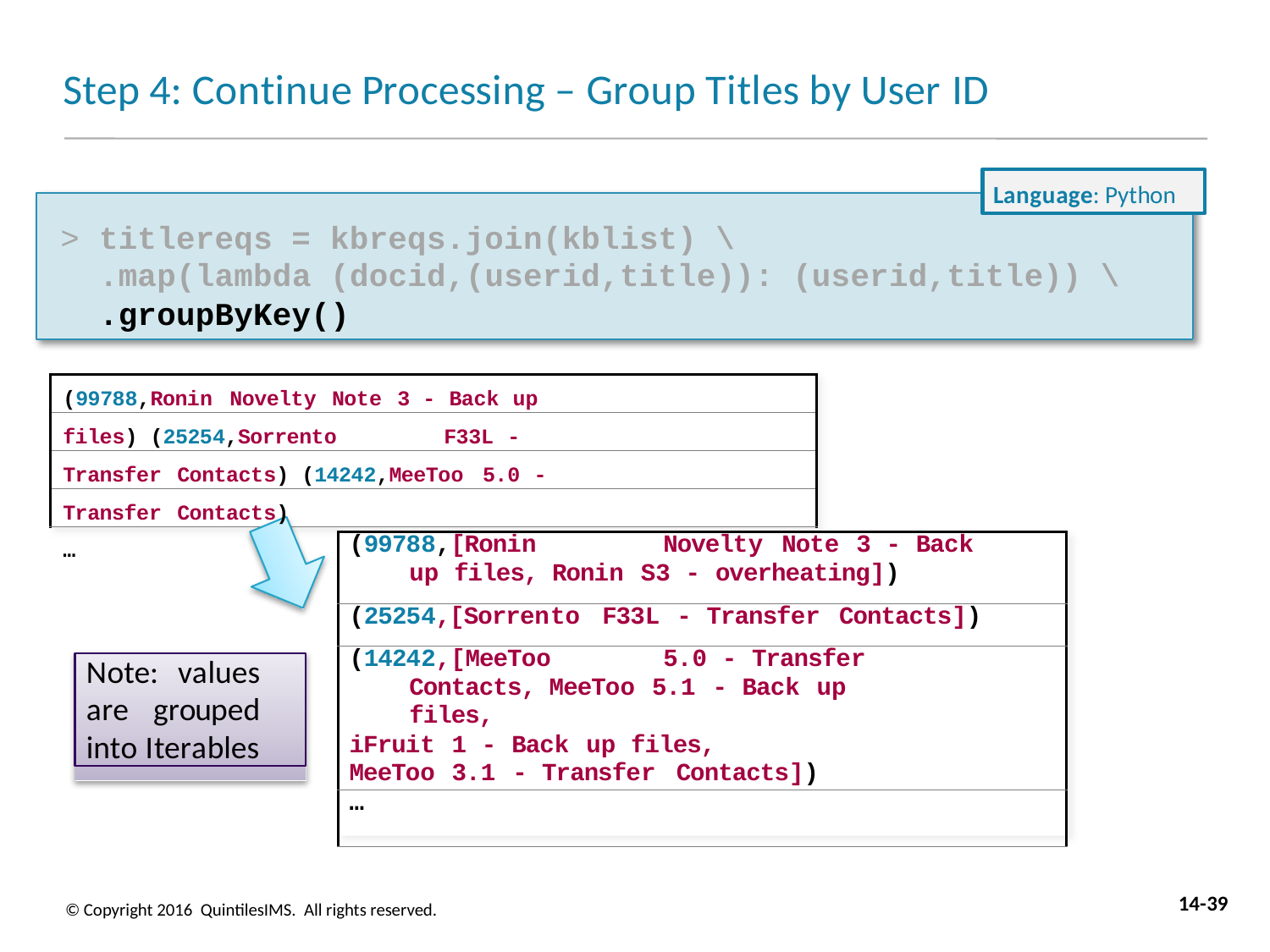

# Step 4: Continue Processing – Group Titles by User ID

Language: Python
> titlereqs = kbreqs.join(kblist) \
.map(lambda (docid,(userid,title)): (userid,title)) \
.groupByKey()

(99788,Ronin Novelty Note 3 - Back up files) (25254,Sorrento	F33L - Transfer Contacts) (14242,MeeToo 5.0 - Transfer Contacts)
…

| (99788,[Ronin Novelty Note 3 - Back up files, Ronin S3 - overheating]) |
| --- |
| (25254,[Sorrento F33L - Transfer Contacts]) |
| (14242,[MeeToo 5.0 - Transfer Contacts, MeeToo 5.1 - Back up files, iFruit 1 - Back up files, MeeToo 3.1 - Transfer Contacts]) |
| … |

Note: values are grouped into Iterables

14-39
© Copyright 2016  QuintilesIMS.  All rights reserved.